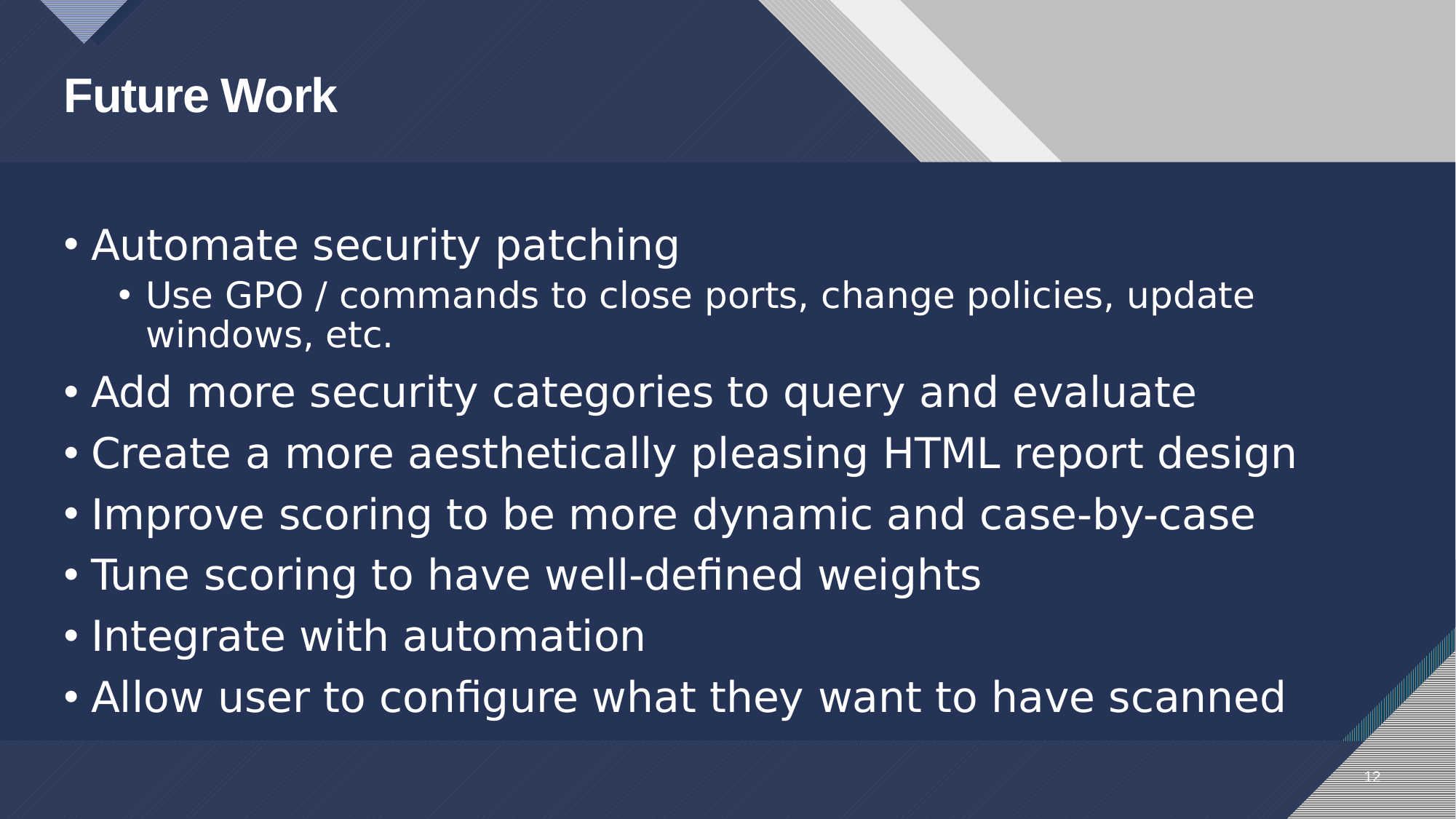

# Future Work
Automate security patching
Use GPO / commands to close ports, change policies, update windows, etc.
Add more security categories to query and evaluate
Create a more aesthetically pleasing HTML report design
Improve scoring to be more dynamic and case-by-case
Tune scoring to have well-defined weights
Integrate with automation
Allow user to configure what they want to have scanned
12